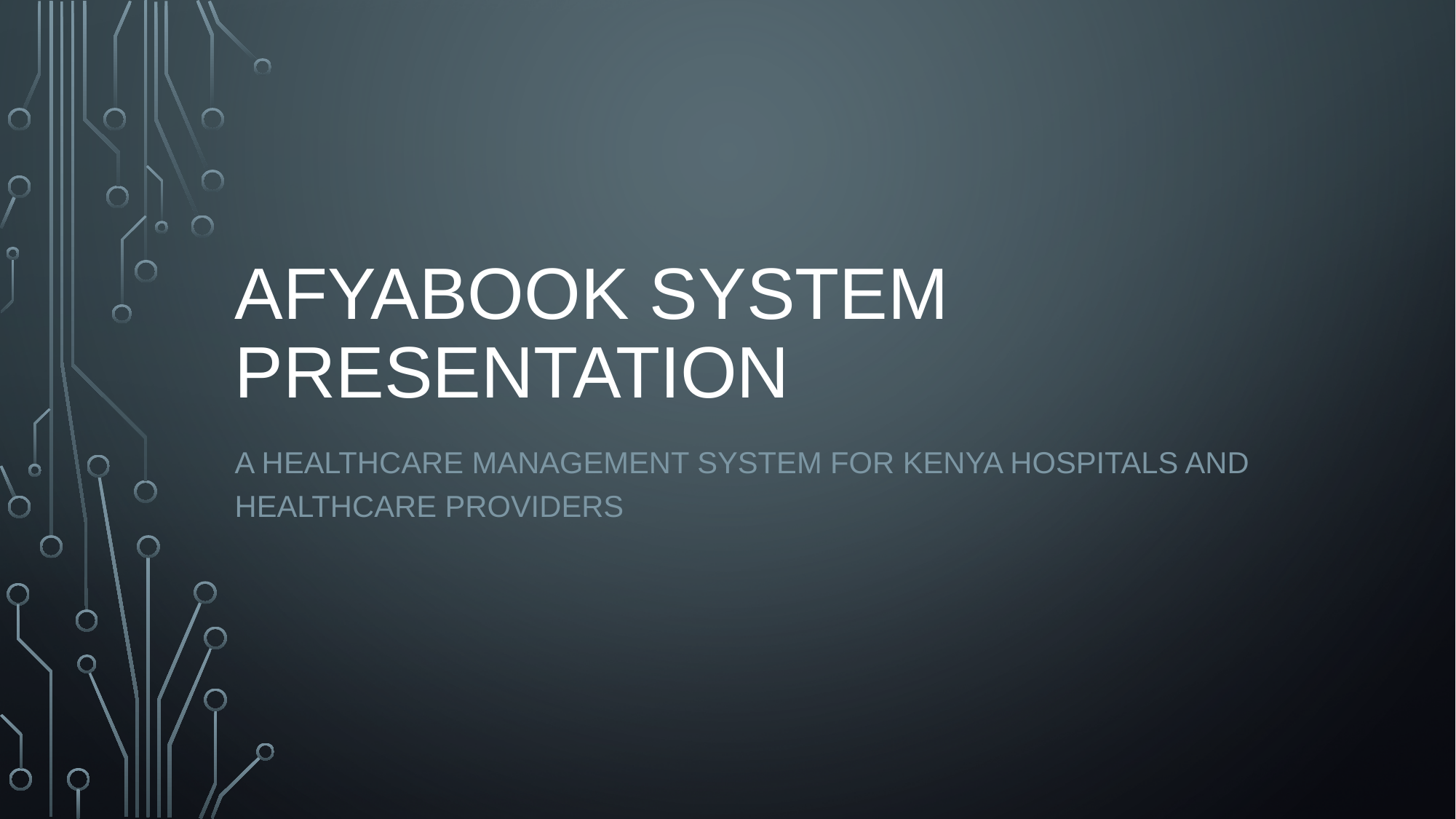

# AfyaBook System Presentation
A Healthcare Management System for Kenya hospitals AND HEALTHCARE PROVIDERS